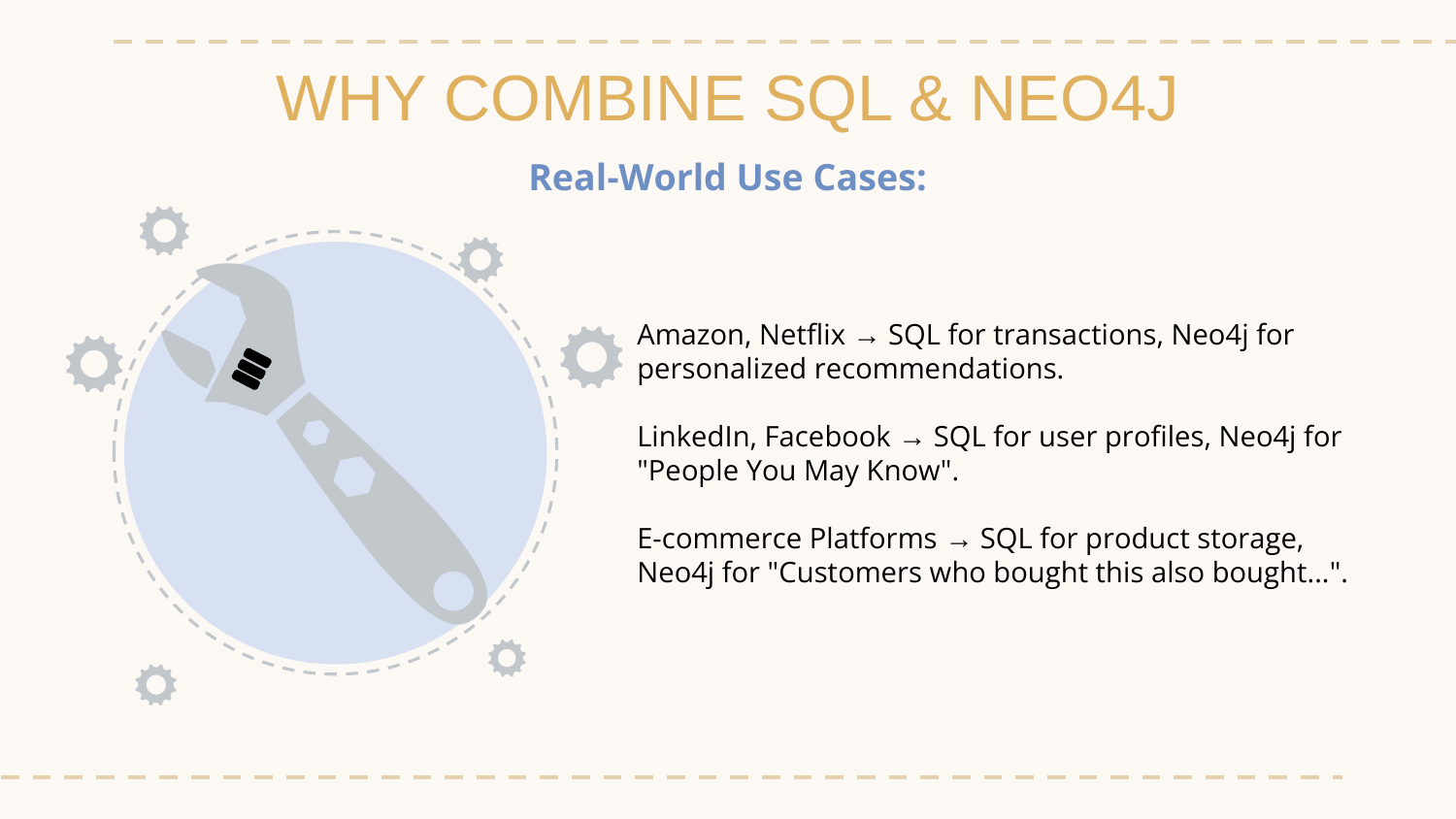

# WHY COMBINE SQL & NEO4J
Real-World Use Cases:

Amazon, Netflix → SQL for transactions, Neo4j for personalized recommendations.

LinkedIn, Facebook → SQL for user profiles, Neo4j for "People You May Know".

E-commerce Platforms → SQL for product storage, Neo4j for "Customers who bought this also bought...".